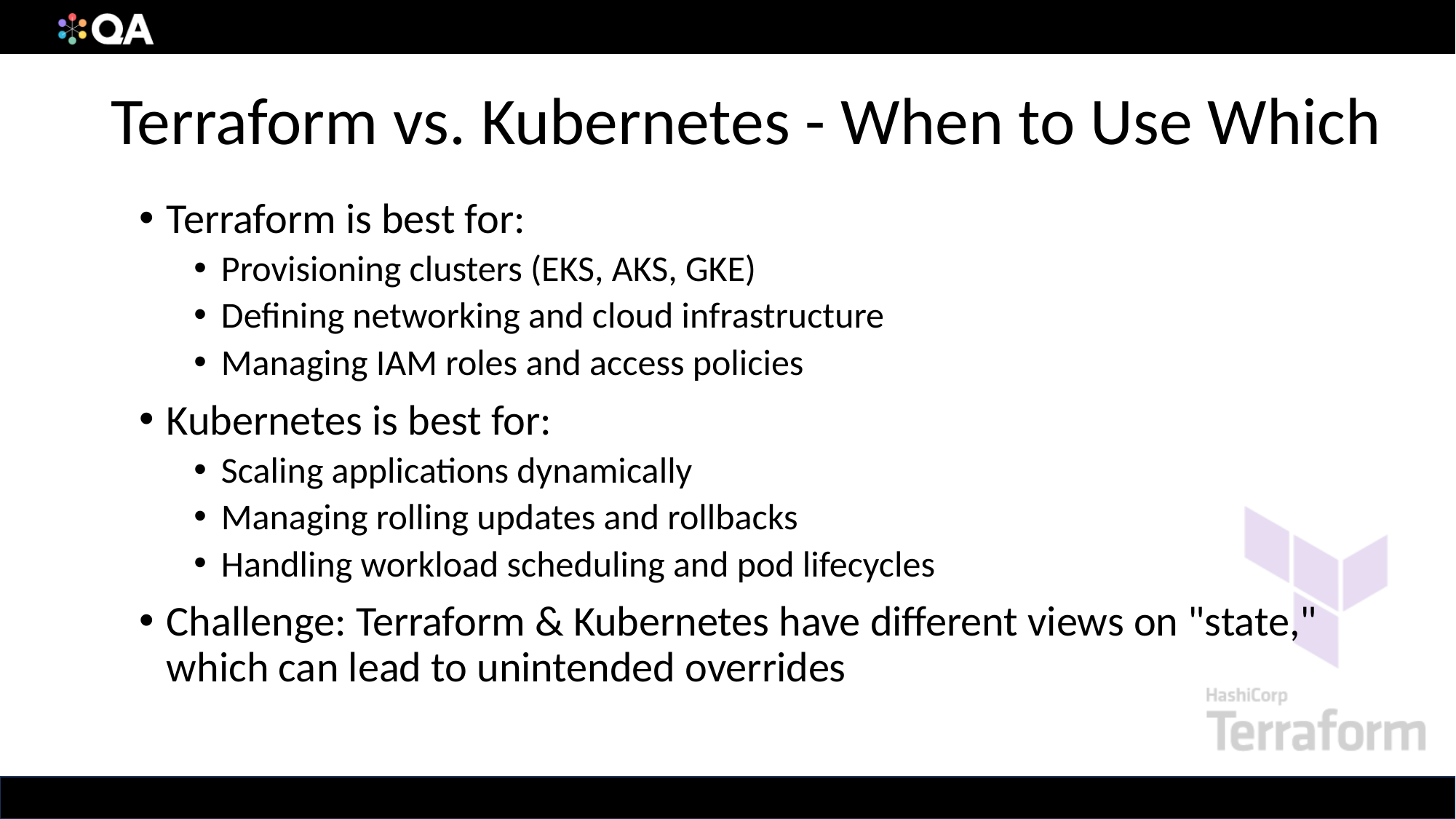

# Terraform vs. Kubernetes - When to Use Which
Terraform is best for:
Provisioning clusters (EKS, AKS, GKE)
Defining networking and cloud infrastructure
Managing IAM roles and access policies
Kubernetes is best for:
Scaling applications dynamically
Managing rolling updates and rollbacks
Handling workload scheduling and pod lifecycles
Challenge: Terraform & Kubernetes have different views on "state," which can lead to unintended overrides